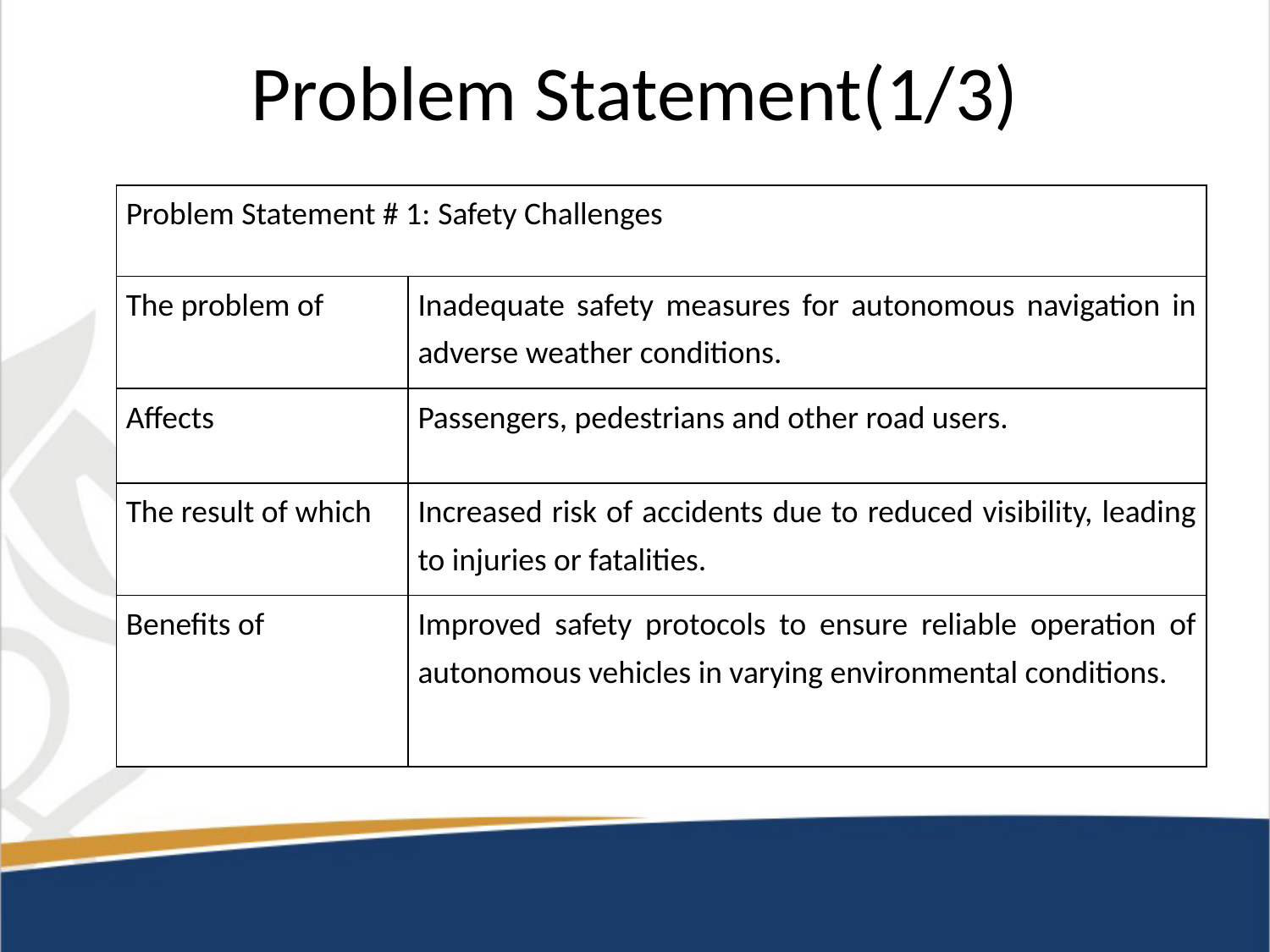

# Problem Statement(1/3)
| Problem Statement # 1: Safety Challenges |  |
| --- | --- |
| The problem of | Inadequate safety measures for autonomous navigation in adverse weather conditions. |
| Affects | Passengers, pedestrians and other road users. |
| The result of which | Increased risk of accidents due to reduced visibility, leading to injuries or fatalities. |
| Benefits of | Improved safety protocols to ensure reliable operation of autonomous vehicles in varying environmental conditions. |